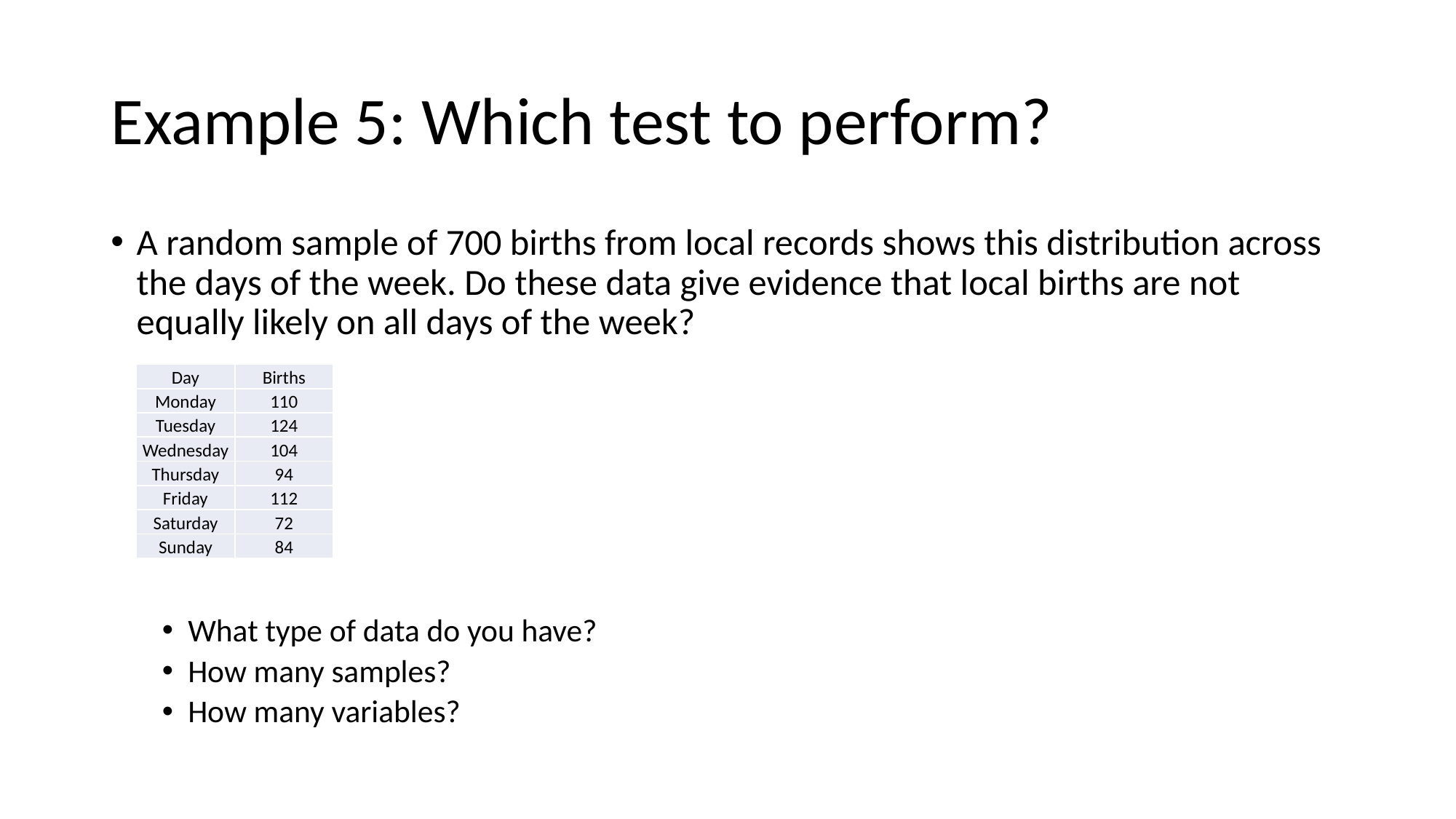

# Example 5: Which test to perform?
A random sample of 700 births from local records shows this distribution across the days of the week. Do these data give evidence that local births are not equally likely on all days of the week?

What type of data do you have?
How many samples?
How many variables?

| Day | Births |
| --- | --- |
| Monday | 110 |
| Tuesday | 124 |
| Wednesday | 104 |
| Thursday | 94 |
| Friday | 112 |
| Saturday | 72 |
| Sunday | 84 |